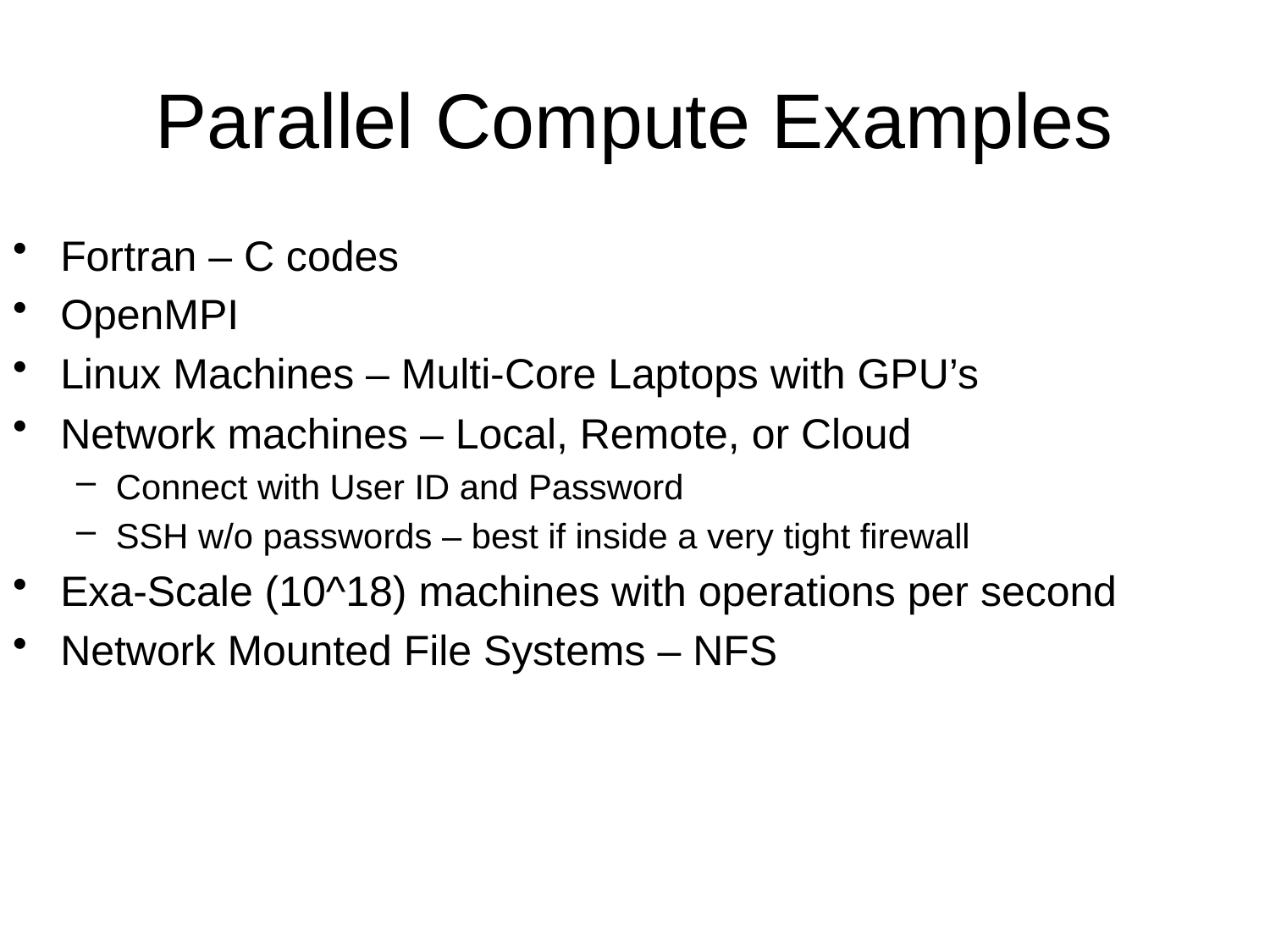

# Parallel Compute Examples
Fortran – C codes
OpenMPI
Linux Machines – Multi-Core Laptops with GPU’s
Network machines – Local, Remote, or Cloud
Connect with User ID and Password
SSH w/o passwords – best if inside a very tight firewall
Exa-Scale (10^18) machines with operations per second
Network Mounted File Systems – NFS